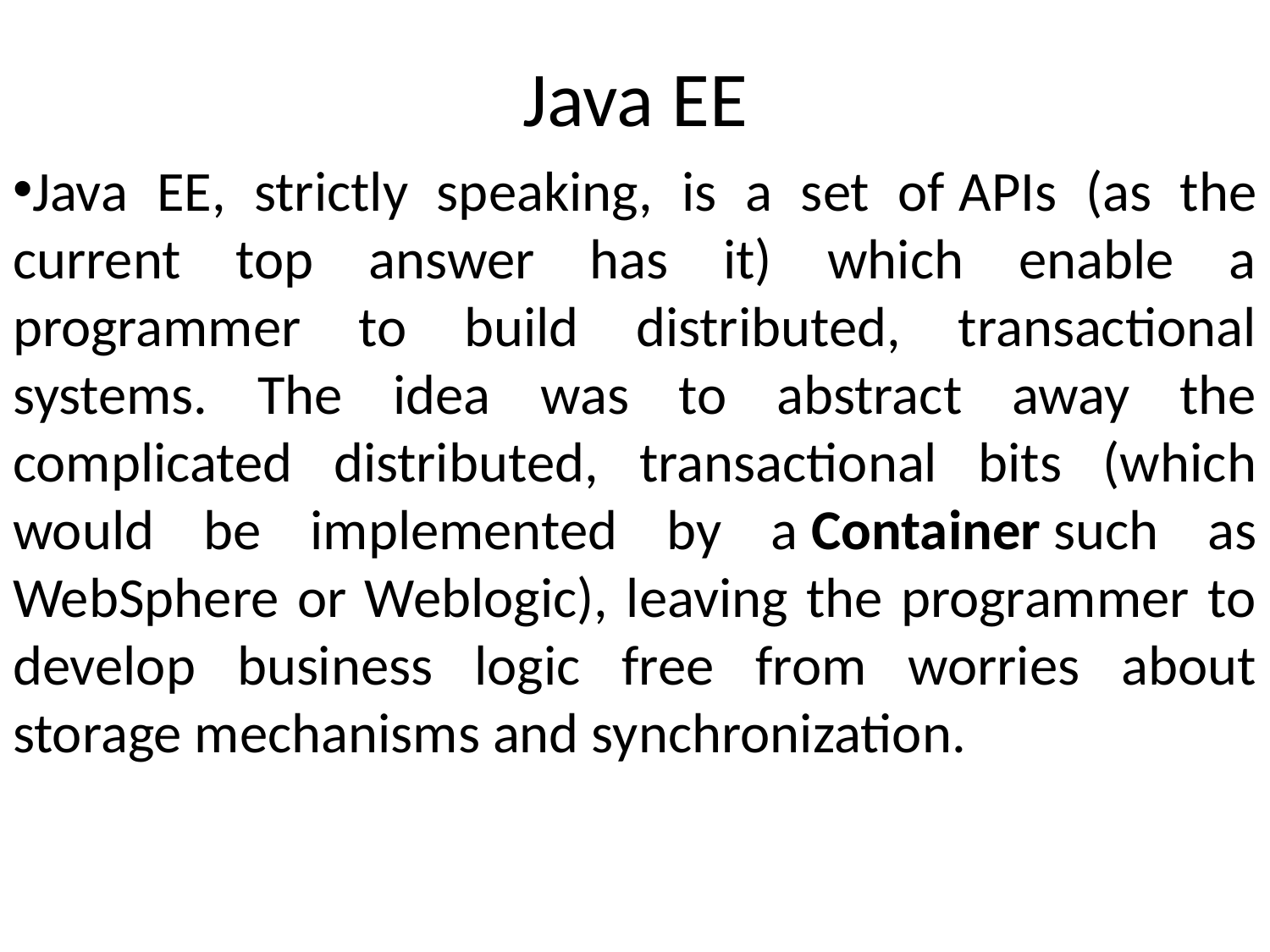

# Java EE
Java EE, strictly speaking, is a set of APIs (as the current top answer has it) which enable a programmer to build distributed, transactional systems. The idea was to abstract away the complicated distributed, transactional bits (which would be implemented by a Container such as WebSphere or Weblogic), leaving the programmer to develop business logic free from worries about storage mechanisms and synchronization.